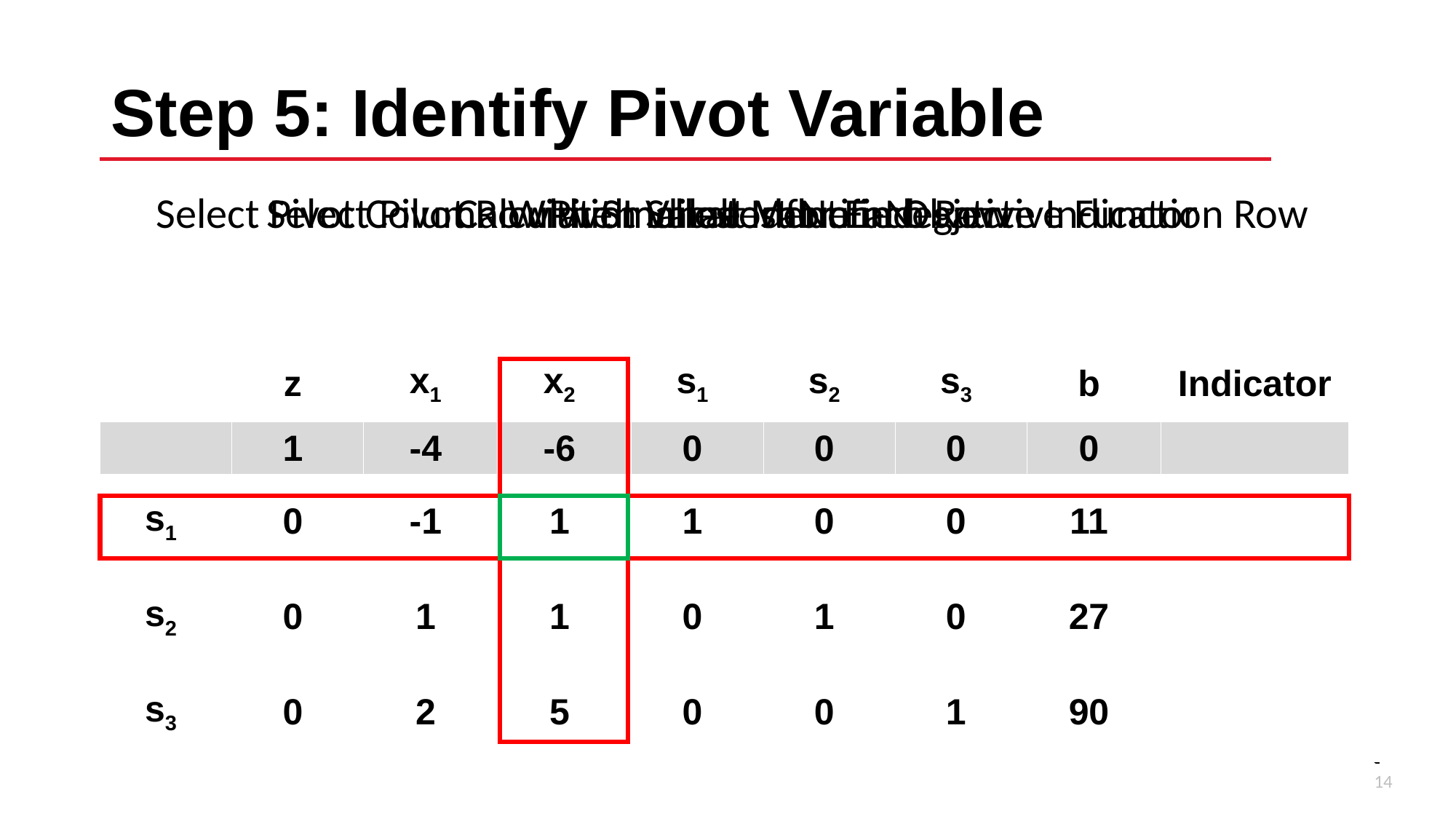

# Step 5: Identify Pivot Variable
|  | z | x1 | x2 | s1 | s2 | s3 | b |
| --- | --- | --- | --- | --- | --- | --- | --- |
|  | 1 | -4 | -6 | 0 | 0 | 0 | 0 |
| s1 | 0 | -1 | 1 | 1 | 0 | 0 | 11 |
| s2 | 0 | 1 | 1 | 0 | 1 | 0 | 27 |
| s3 | 0 | 2 | 5 | 0 | 0 | 1 | 90 |
Select Pivot Column With Smallest Value in Objective Function Row
Calculate Indicator for Each Row
Select Pivot Row with Smallest Non-Negative Indicator
Pivot Value Identified
|  | z | x1 | x2 | s1 | s2 | s3 | b | Indicator |
| --- | --- | --- | --- | --- | --- | --- | --- | --- |
|  | 1 | -4 | -6 | 0 | 0 | 0 | 0 |  |
| s1 | 0 | -1 | 1 | 1 | 0 | 0 | 11 | 11/1 = 11 |
| s2 | 0 | 1 | 1 | 0 | 1 | 0 | 27 | 27/1 = 27 |
| s3 | 0 | 2 | 5 | 0 | 0 | 1 | 90 | 90/5 = 18 |

14